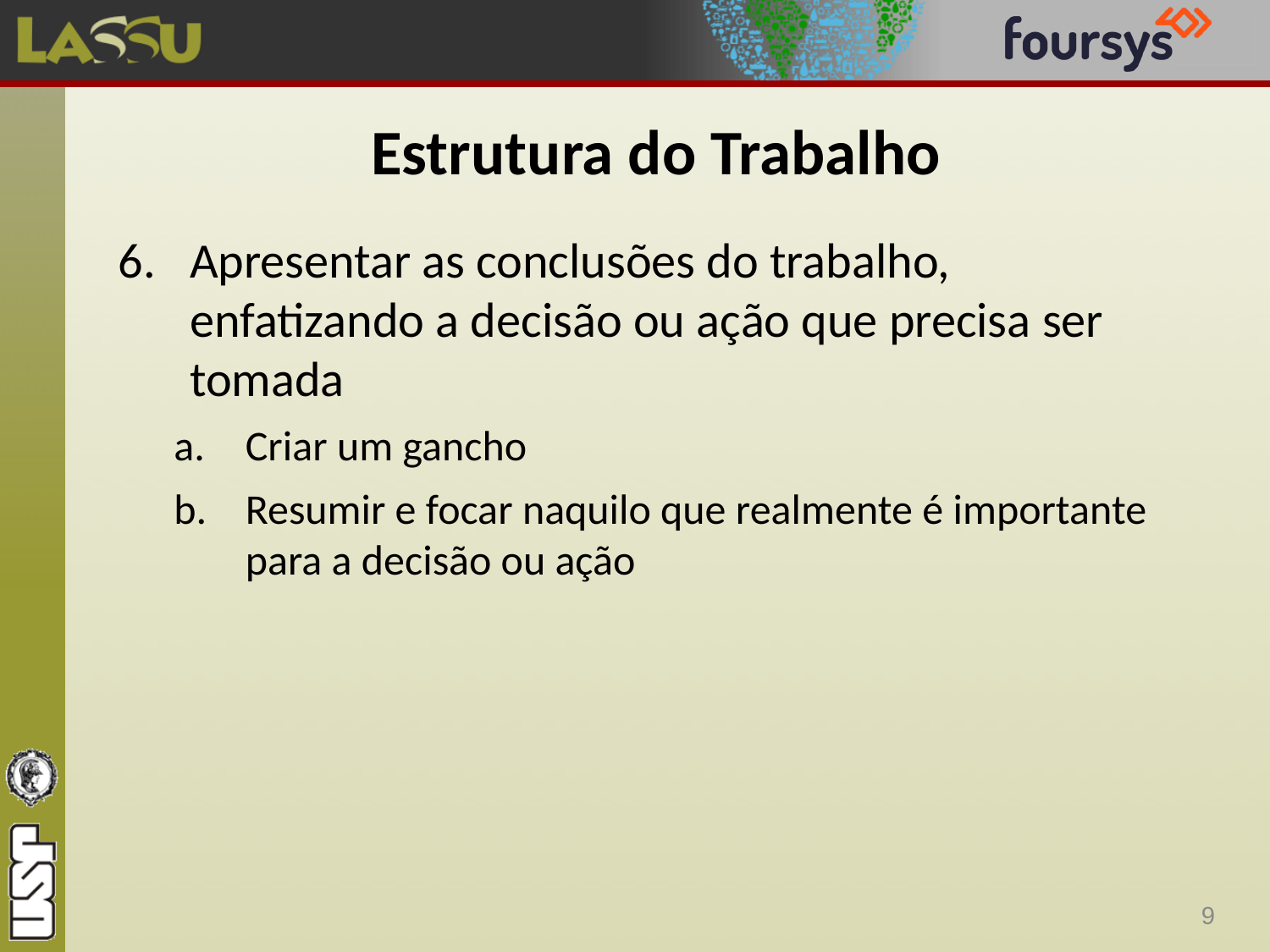

# Estrutura do Trabalho
Apresentar as conclusões do trabalho, enfatizando a decisão ou ação que precisa ser tomada
Criar um gancho
Resumir e focar naquilo que realmente é importante para a decisão ou ação

9